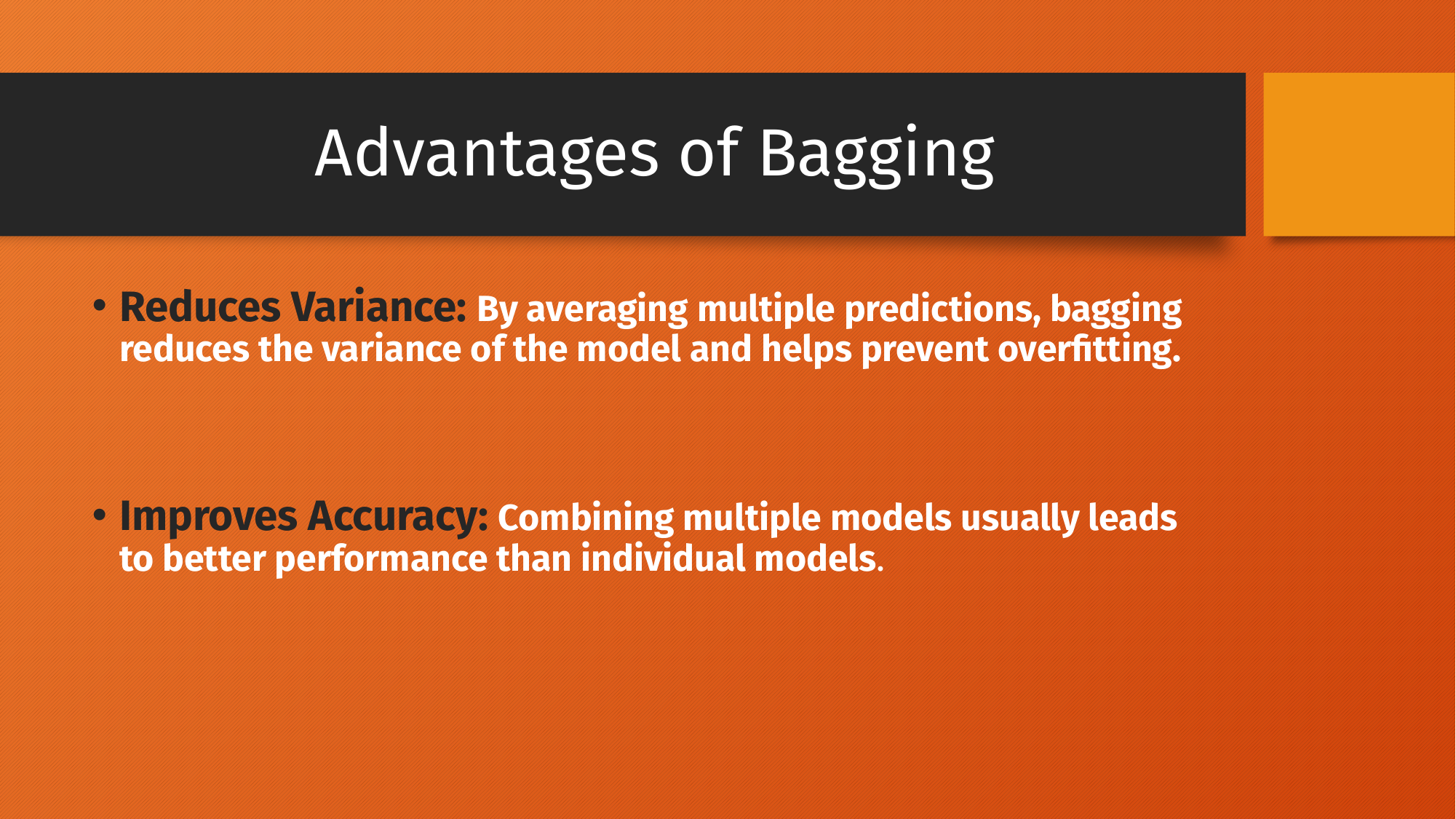

# Advantages of Bagging
Reduces Variance: By averaging multiple predictions, bagging reduces the variance of the model and helps prevent overfitting.

Improves Accuracy: Combining multiple models usually leads to better performance than individual models.